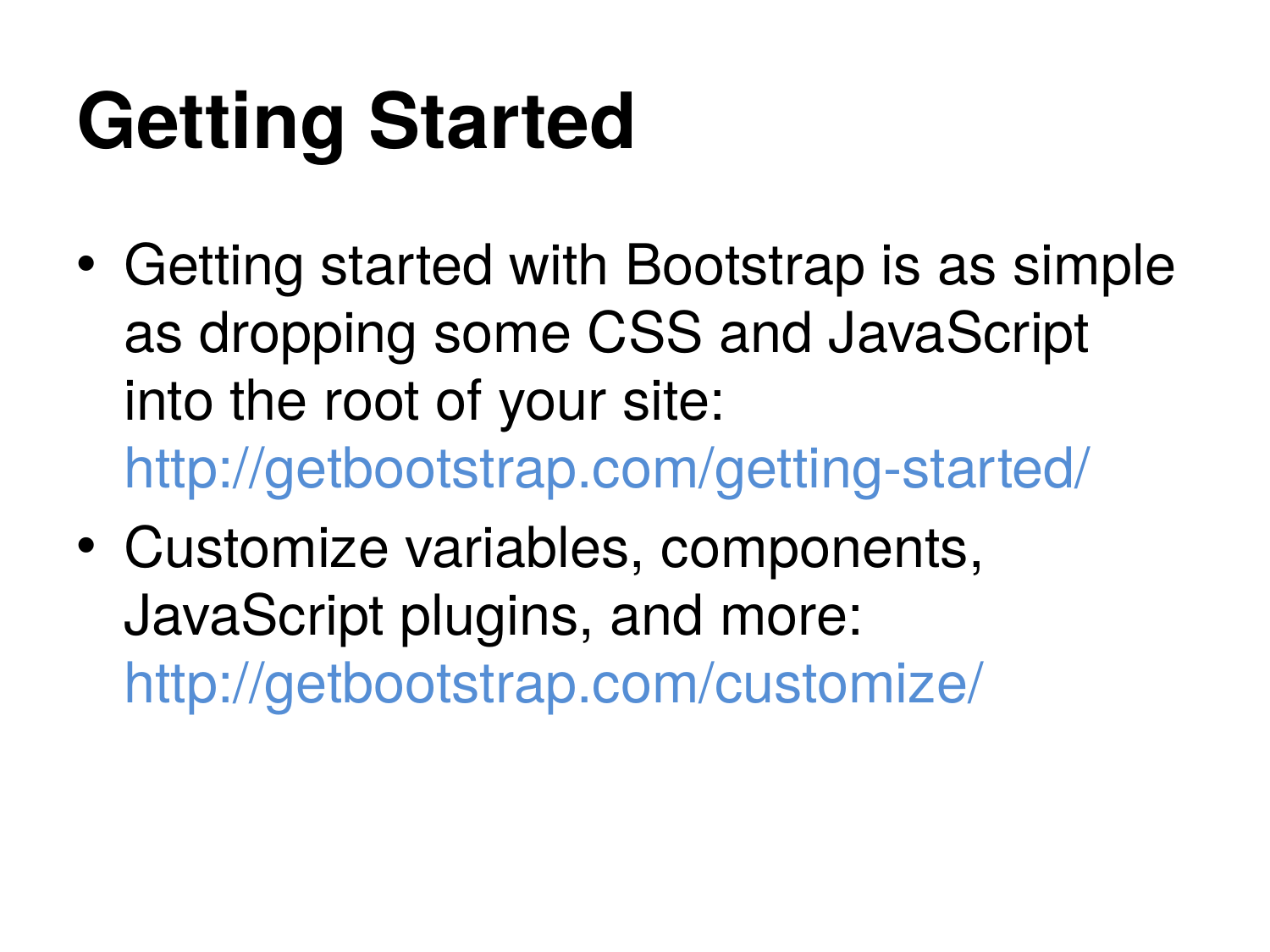

# Getting Started
Getting started with Bootstrap is as simple as dropping some CSS and JavaScript into the root of your site:
http://getbootstrap.com/getting-started/
Customize variables, components, JavaScript plugins, and more:
http://getbootstrap.com/customize/